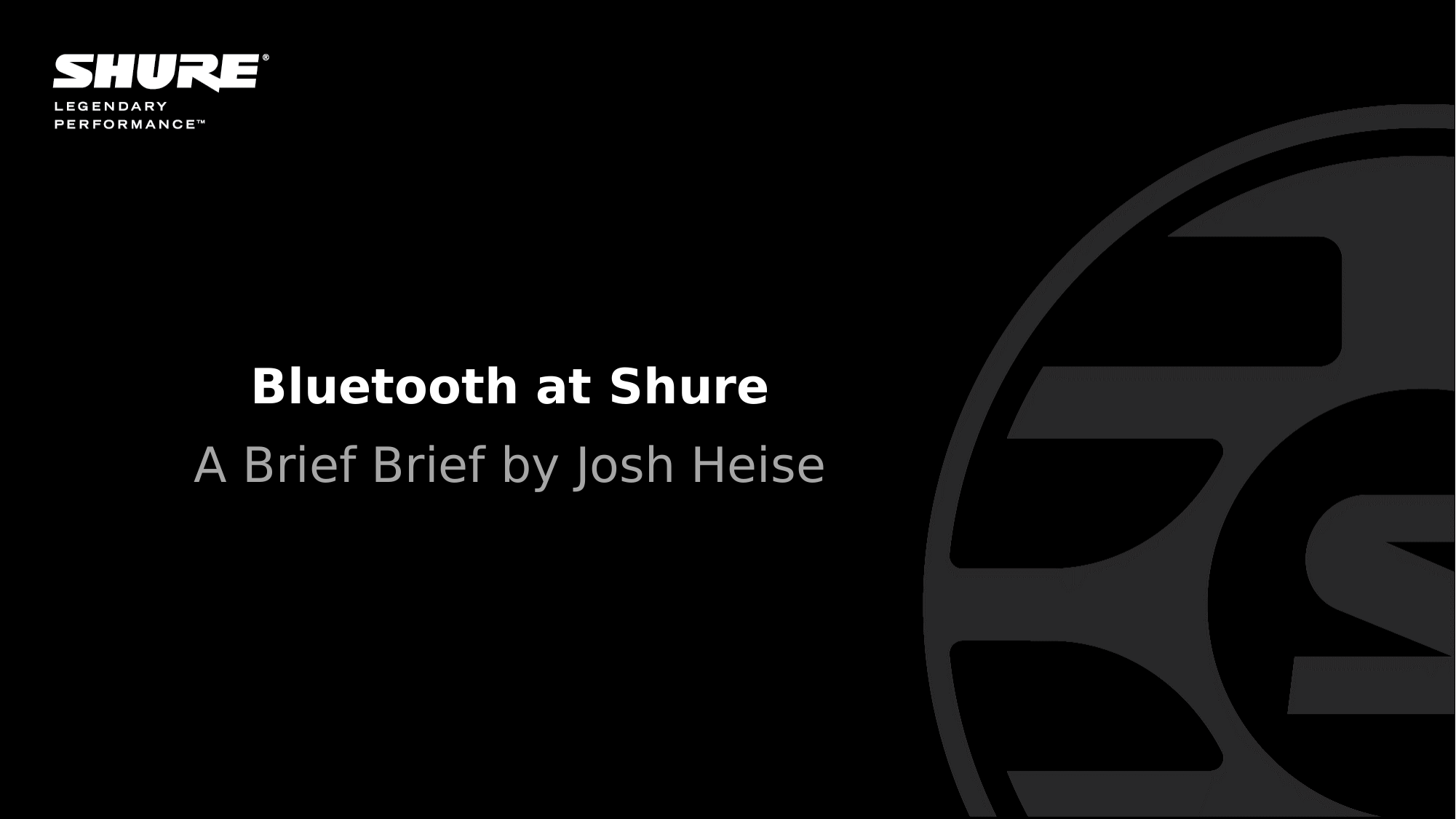

# Bluetooth at Shure
A Brief Brief by Josh Heise